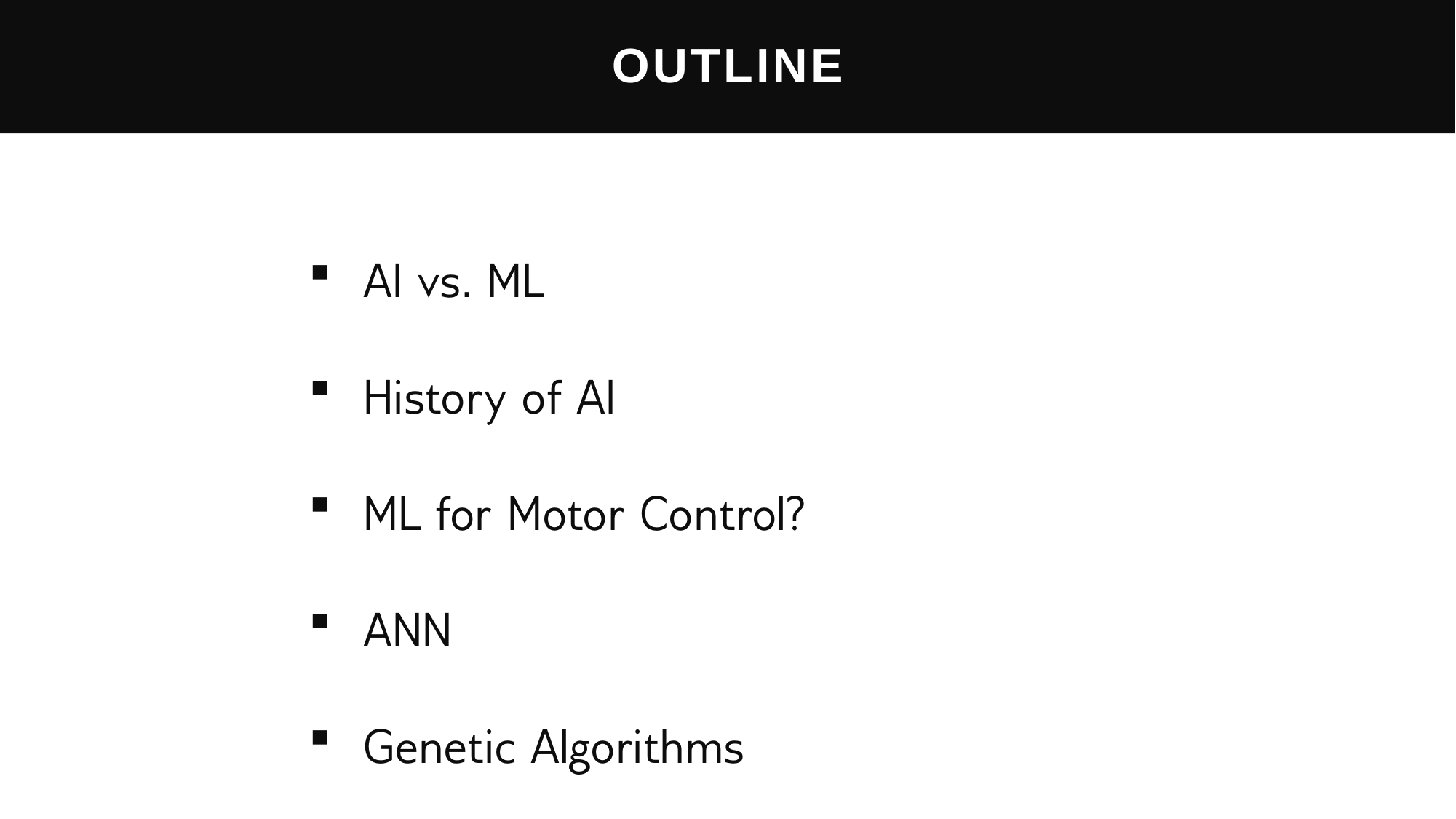

# OUTLINE
AI vs. ML
History of AI
ML for Motor Control?
ANN
Genetic Algorithms